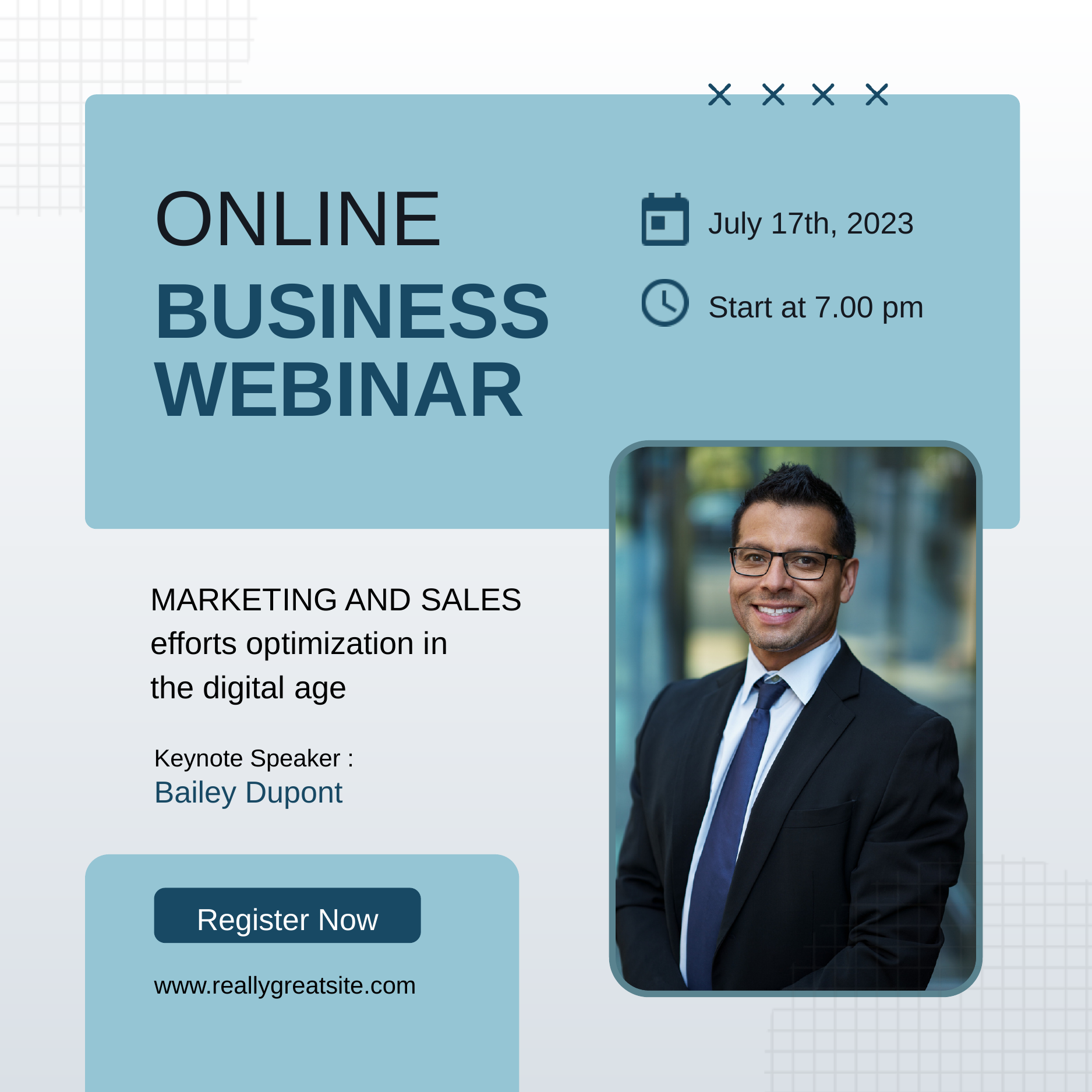

ONLINE

July 17th, 2023
BUSINESS
WEBINAR

Start at 7.00 pm

MARKETING AND SALES
efforts optimization in
the digital age
Keynote Speaker :
Bailey Dupont

Register Now
www.reallygreatsite.com